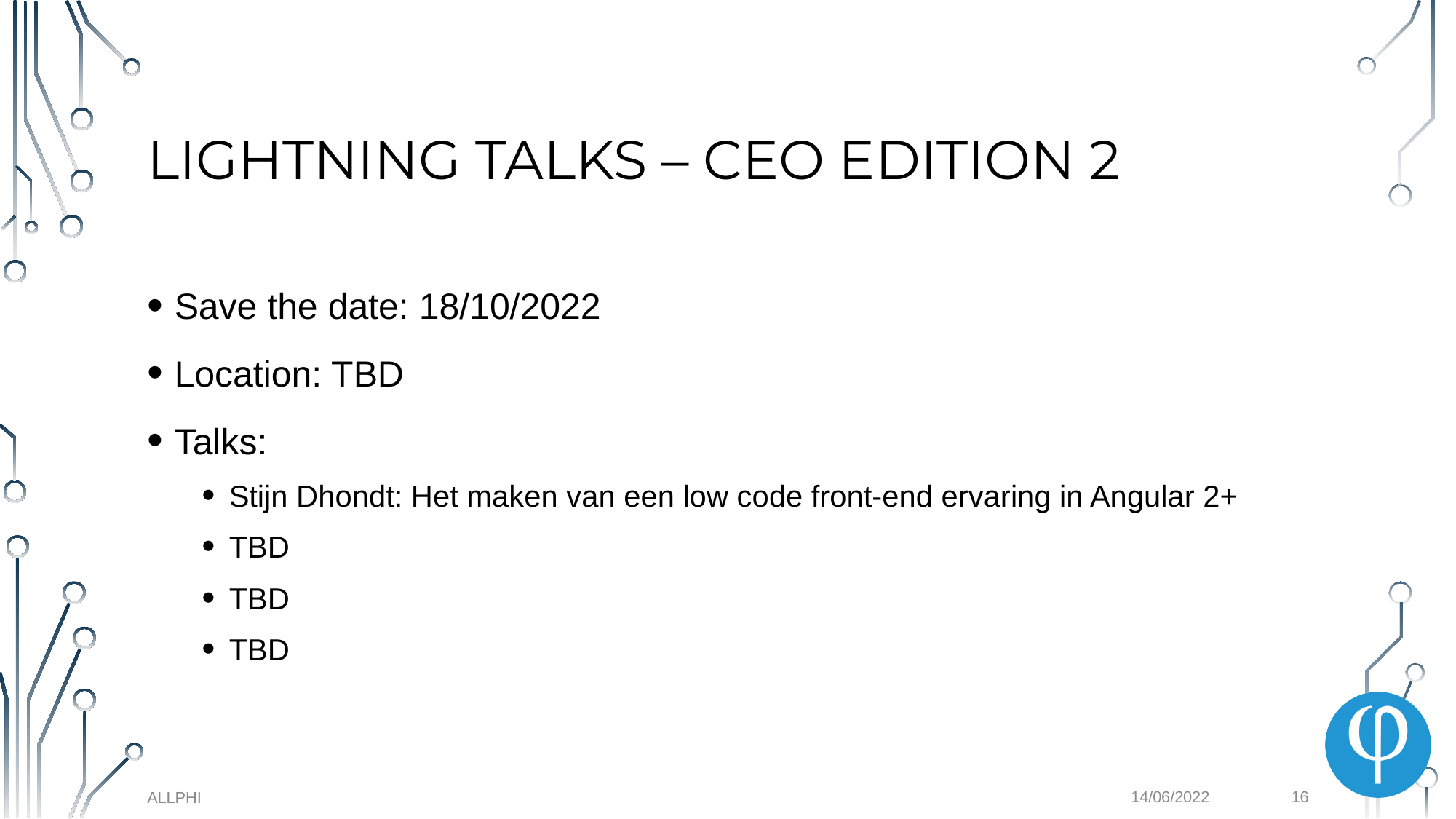

# Lightning Talks – CEO Edition 2
Save the date: 18/10/2022
Location: TBD
Talks:
Stijn Dhondt: Het maken van een low code front-end ervaring in Angular 2+
TBD
TBD
TBD
14/06/2022
16
AllPhi